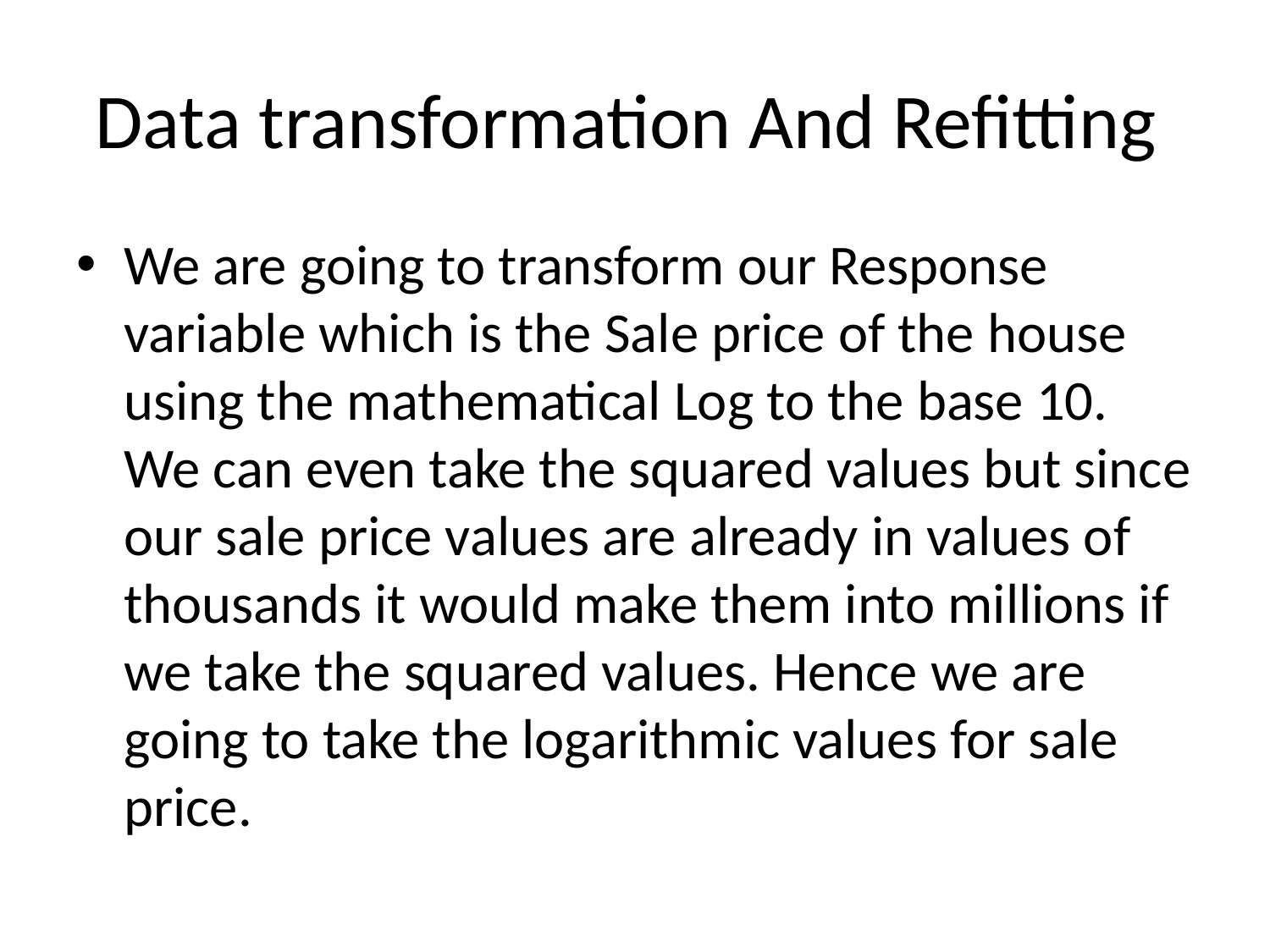

# Data transformation And Refitting
We are going to transform our Response variable which is the Sale price of the house using the mathematical Log to the base 10. We can even take the squared values but since our sale price values are already in values of thousands it would make them into millions if we take the squared values. Hence we are going to take the logarithmic values for sale price.